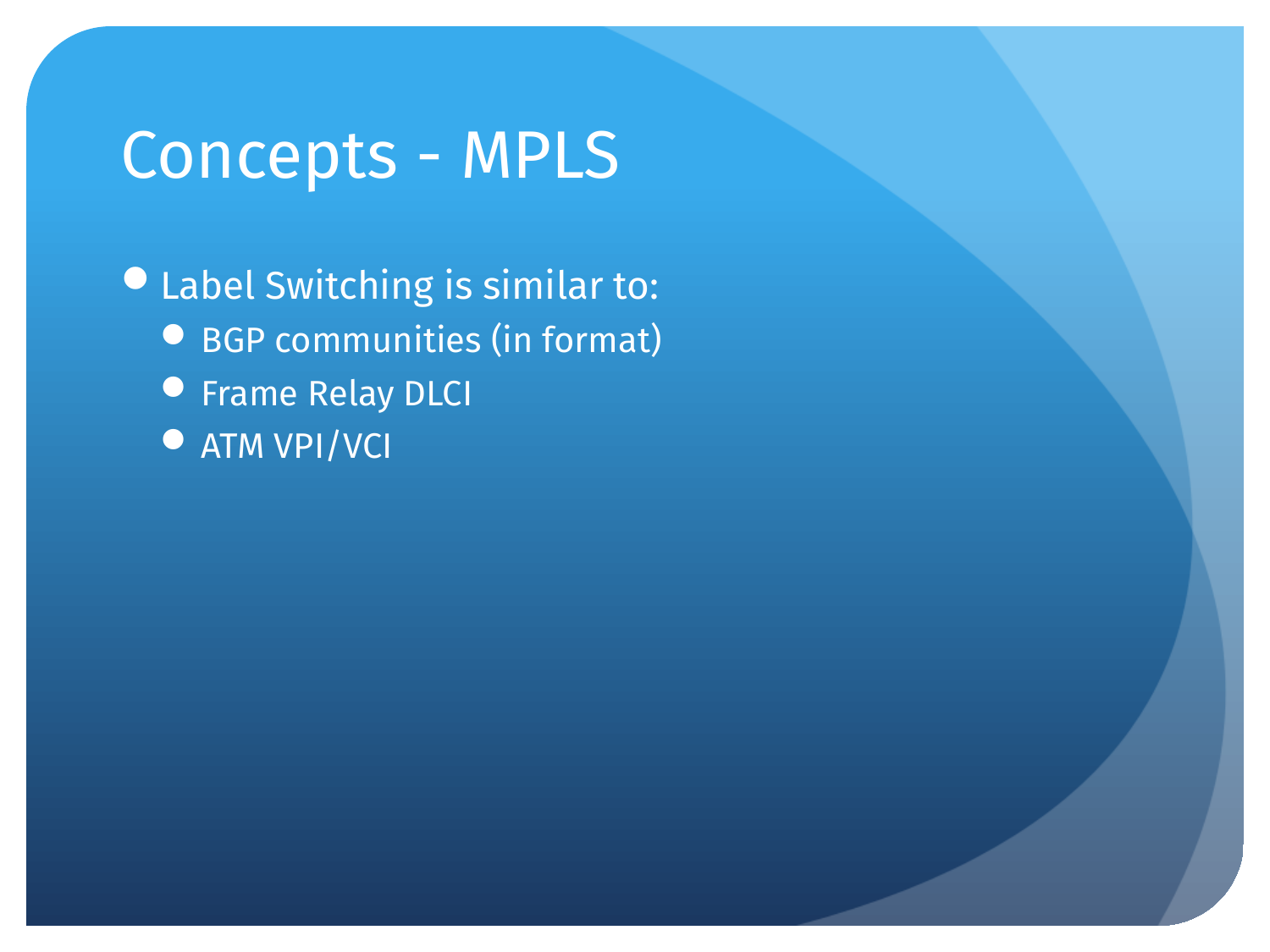

# Concepts - MPLS
Label Switching is similar to:
BGP communities (in format)
Frame Relay DLCI
ATM VPI/VCI